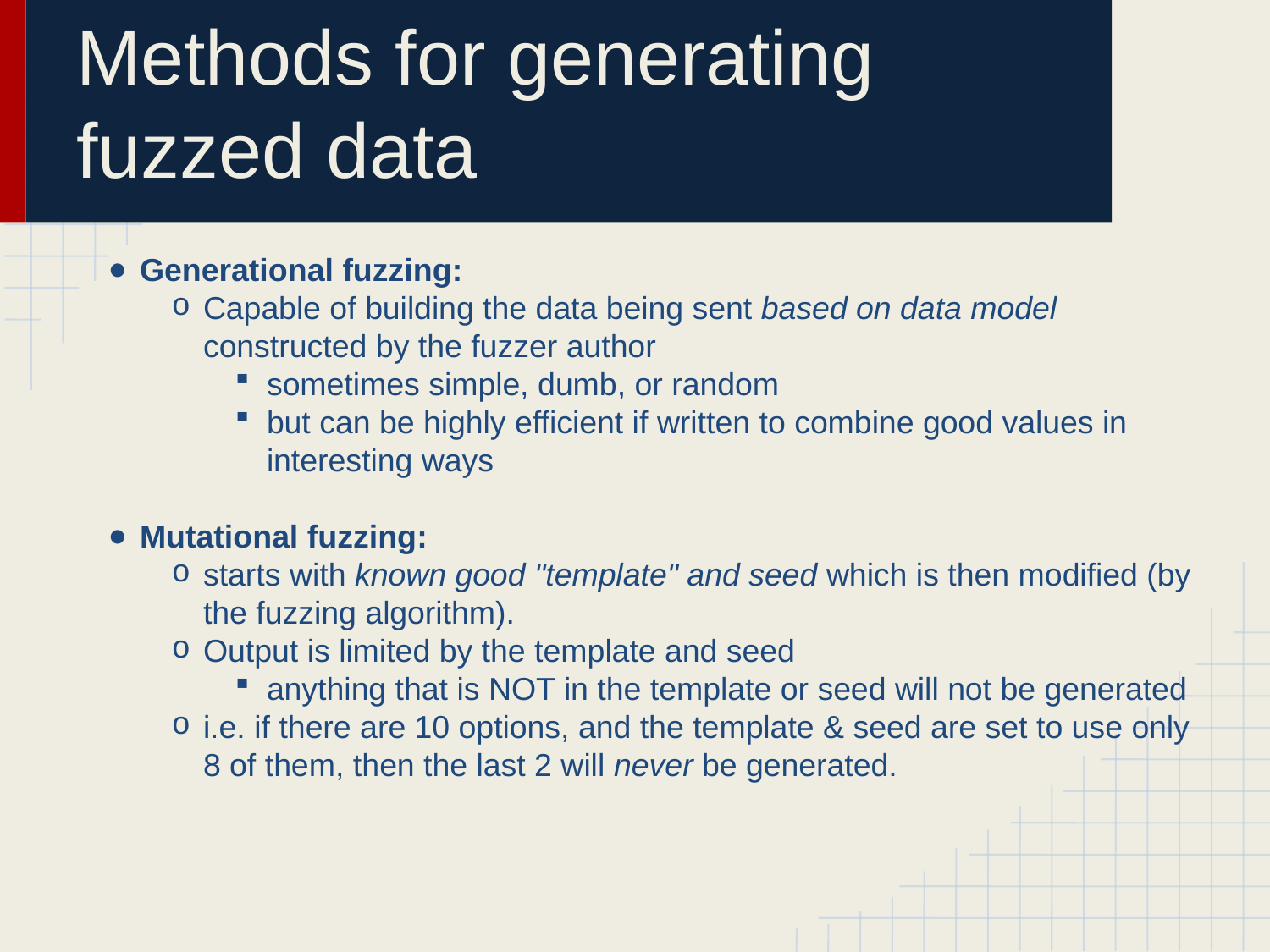

# Methods for generating fuzzed data
Generational fuzzing:
Capable of building the data being sent based on data model constructed by the fuzzer author
sometimes simple, dumb, or random
but can be highly efficient if written to combine good values in interesting ways

Mutational fuzzing:
starts with known good "template" and seed which is then modified (by the fuzzing algorithm).
Output is limited by the template and seed
anything that is NOT in the template or seed will not be generated
i.e. if there are 10 options, and the template & seed are set to use only 8 of them, then the last 2 will never be generated.